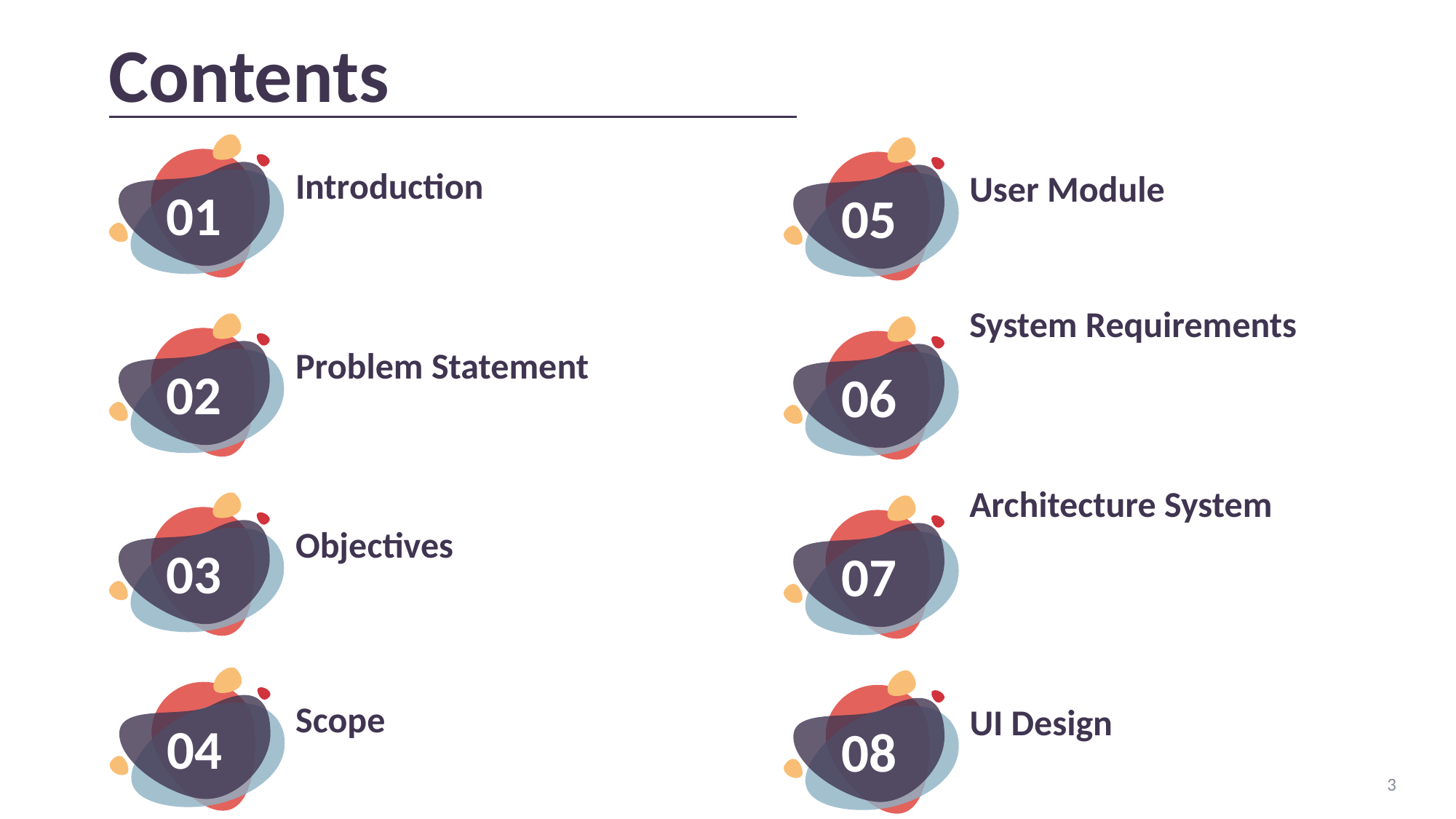

# Contents

01

05

Introduction
User Module
System Requirements

02

06

Problem Statement
Architecture System

03

07

Objectives

04

08

Scope
UI Design
3